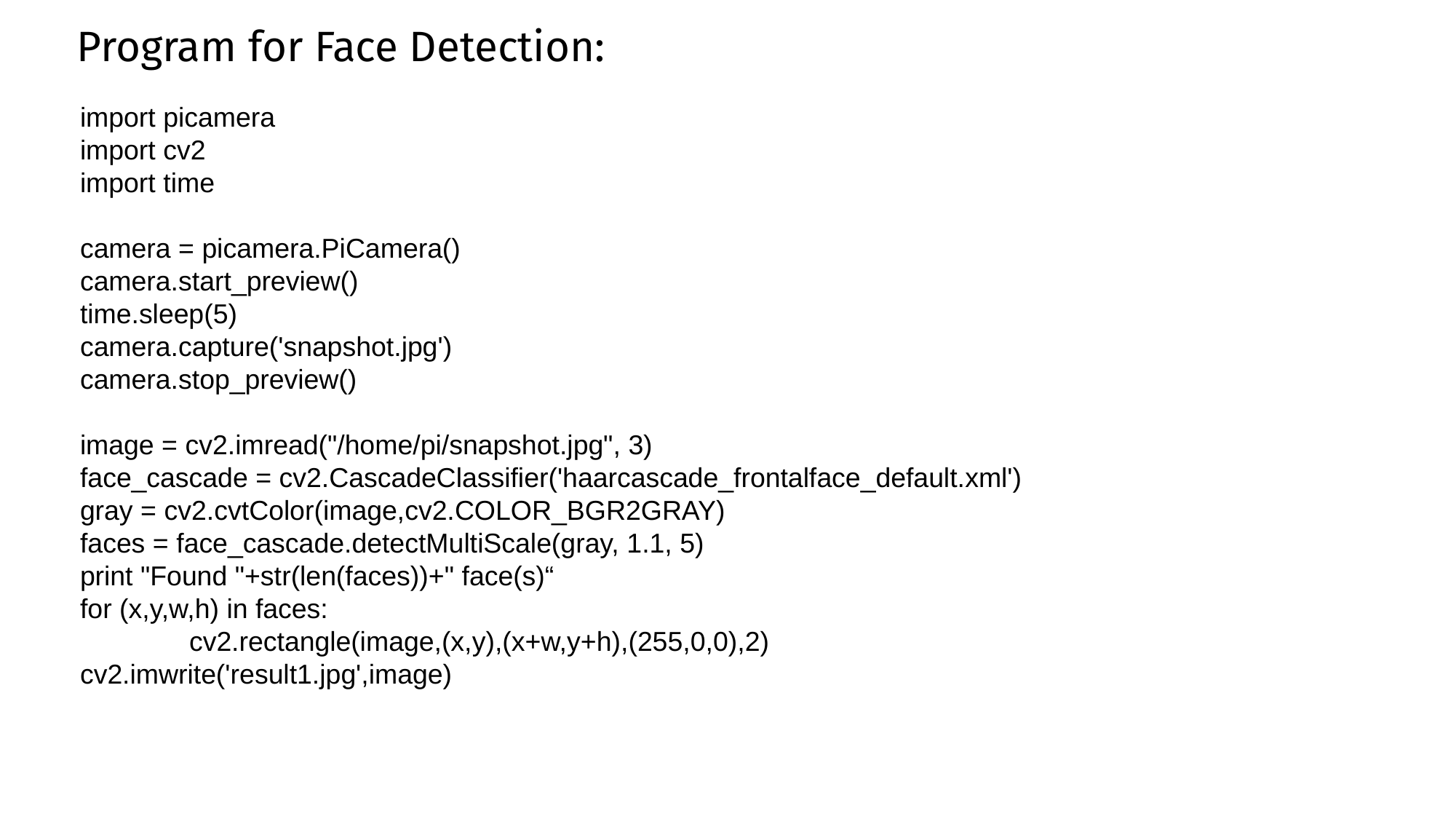

Program for Face Detection:
import picamera
import cv2
import time

camera = picamera.PiCamera()
camera.start_preview()
time.sleep(5)
camera.capture('snapshot.jpg')
camera.stop_preview()

image = cv2.imread("/home/pi/snapshot.jpg", 3)
face_cascade = cv2.CascadeClassifier('haarcascade_frontalface_default.xml')
gray = cv2.cvtColor(image,cv2.COLOR_BGR2GRAY)
faces = face_cascade.detectMultiScale(gray, 1.1, 5)
print "Found "+str(len(faces))+" face(s)“
for (x,y,w,h) in faces:
	cv2.rectangle(image,(x,y),(x+w,y+h),(255,0,0),2)
cv2.imwrite('result1.jpg',image)